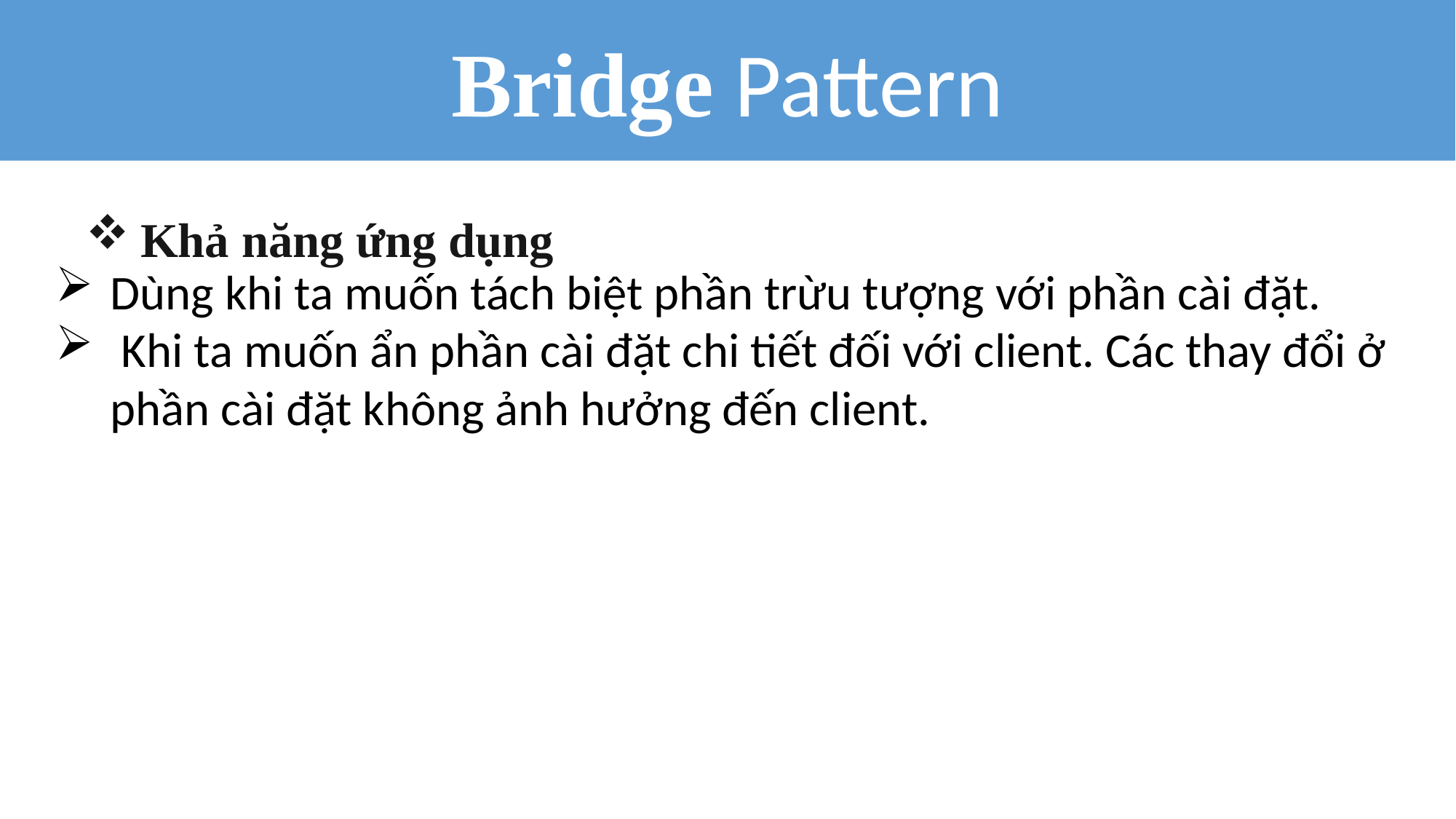

Bridge Pattern
Khả năng ứng dụng
Dùng khi ta muốn tách biệt phần trừu tượng với phần cài đặt.
 Khi ta muốn ẩn phần cài đặt chi tiết đối với client. Các thay đổi ở phần cài đặt không ảnh hưởng đến client.